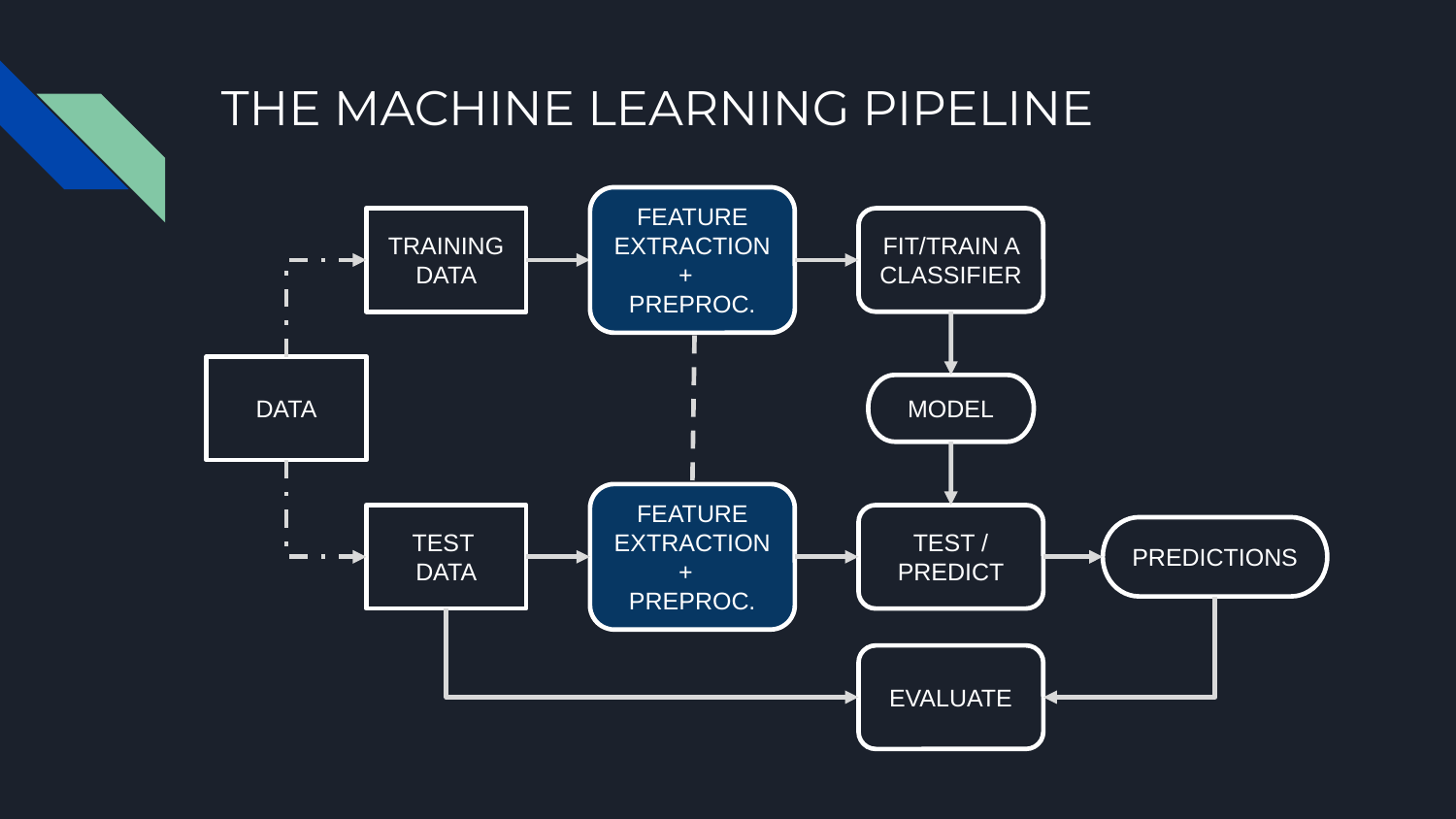

# THE MACHINE LEARNING PIPELINE
FEATURE EXTRACTION
+
PREPROC.

TRAINING DATA
FIT/TRAIN A CLASSIFIER
DATA
MODEL
FEATURE EXTRACTION
+
PREPROC.
TEST
DATA
TEST / PREDICT
PREDICTIONS
EVALUATE